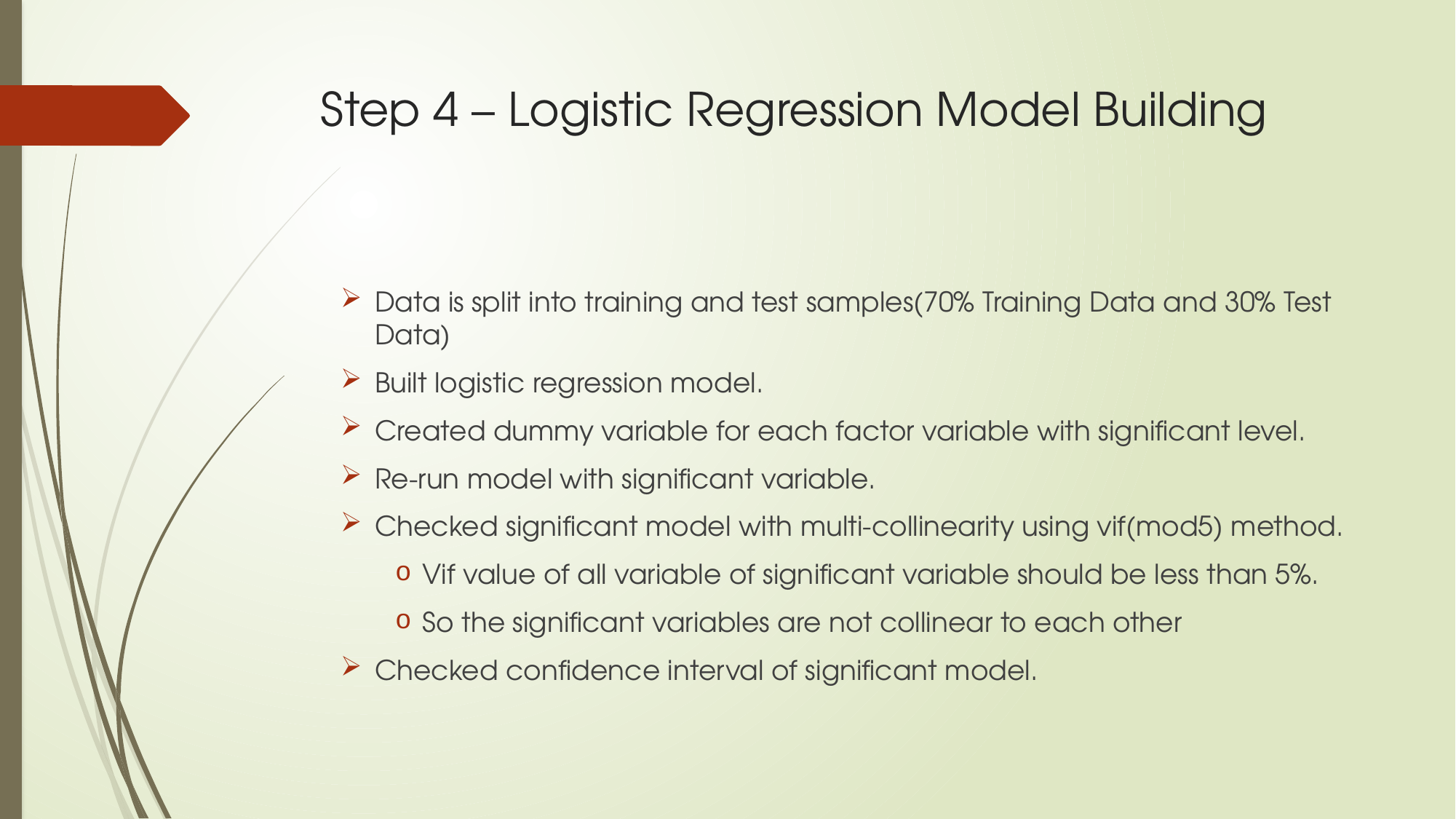

# Step 4 – Logistic Regression Model Building
Data is split into training and test samples(70% Training Data and 30% Test Data)
Built logistic regression model.
Created dummy variable for each factor variable with significant level.
Re-run model with significant variable.
Checked significant model with multi-collinearity using vif(mod5) method.
Vif value of all variable of significant variable should be less than 5%.
So the significant variables are not collinear to each other
Checked confidence interval of significant model.